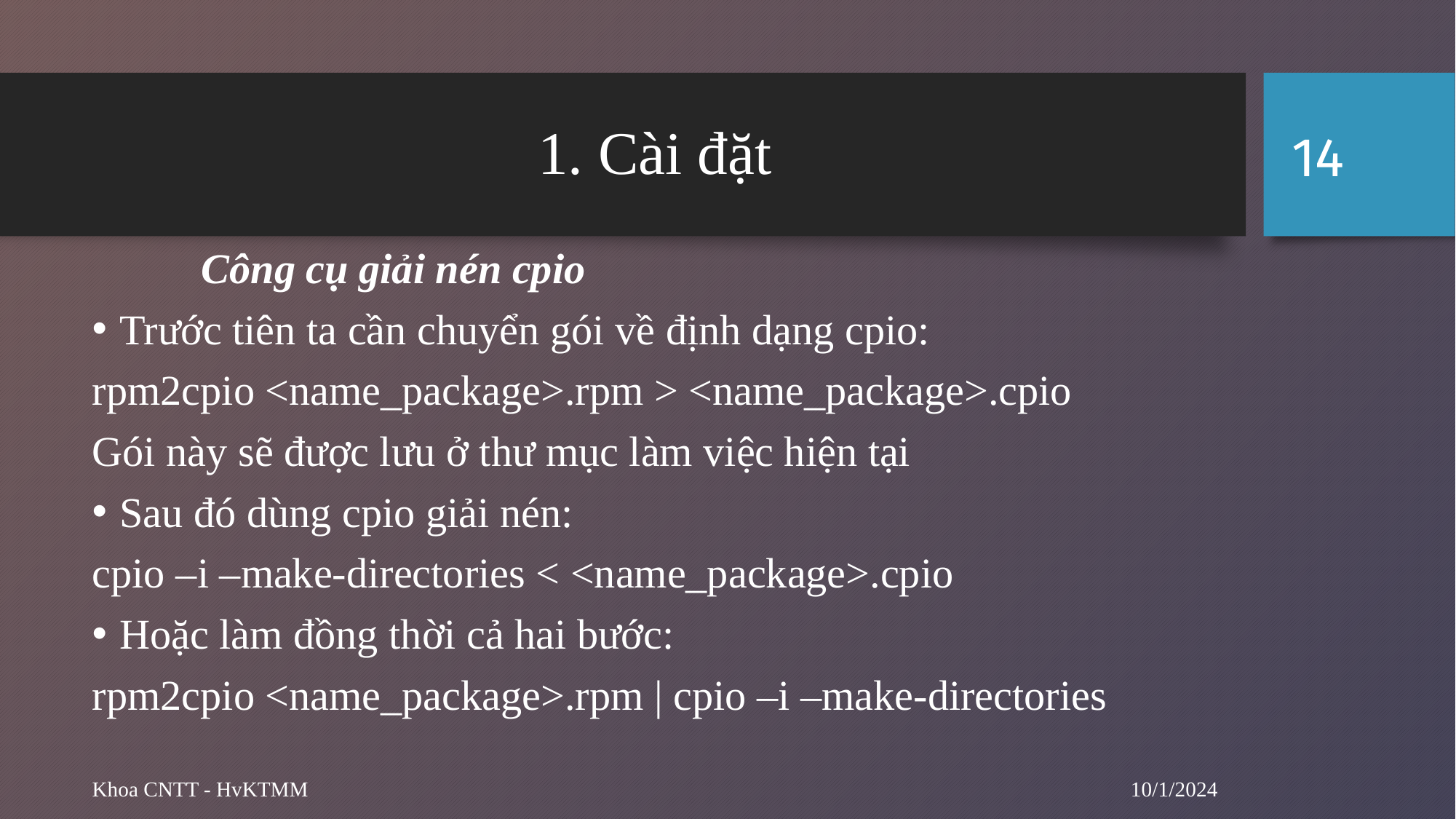

14
# 1. Cài đặt
	Công cụ giải nén cpio
Trước tiên ta cần chuyển gói về định dạng cpio:
rpm2cpio <name_package>.rpm > <name_package>.cpio
Gói này sẽ được lưu ở thư mục làm việc hiện tại
Sau đó dùng cpio giải nén:
cpio –i –make-directories < <name_package>.cpio
Hoặc làm đồng thời cả hai bước:
rpm2cpio <name_package>.rpm | cpio –i –make-directories
10/1/2024
Khoa CNTT - HvKTMM